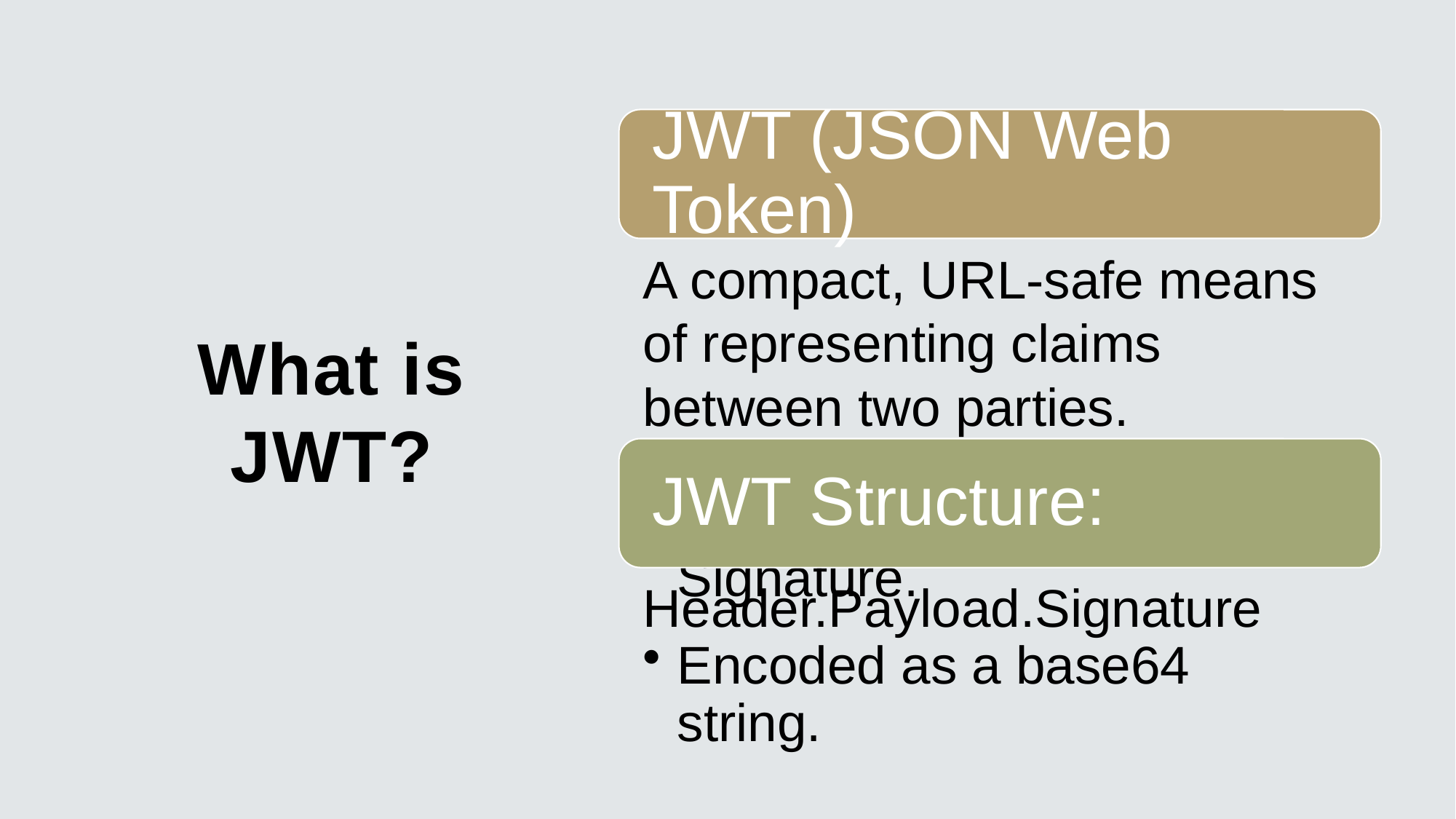

JWT (JSON Web Token)
A compact, URL-safe means of representing claims between two parties.
Consists of three parts: Header, Payload, and Signature.
JWT Structure:
Header.Payload.Signature
Encoded as a base64 string.
# What is JWT?